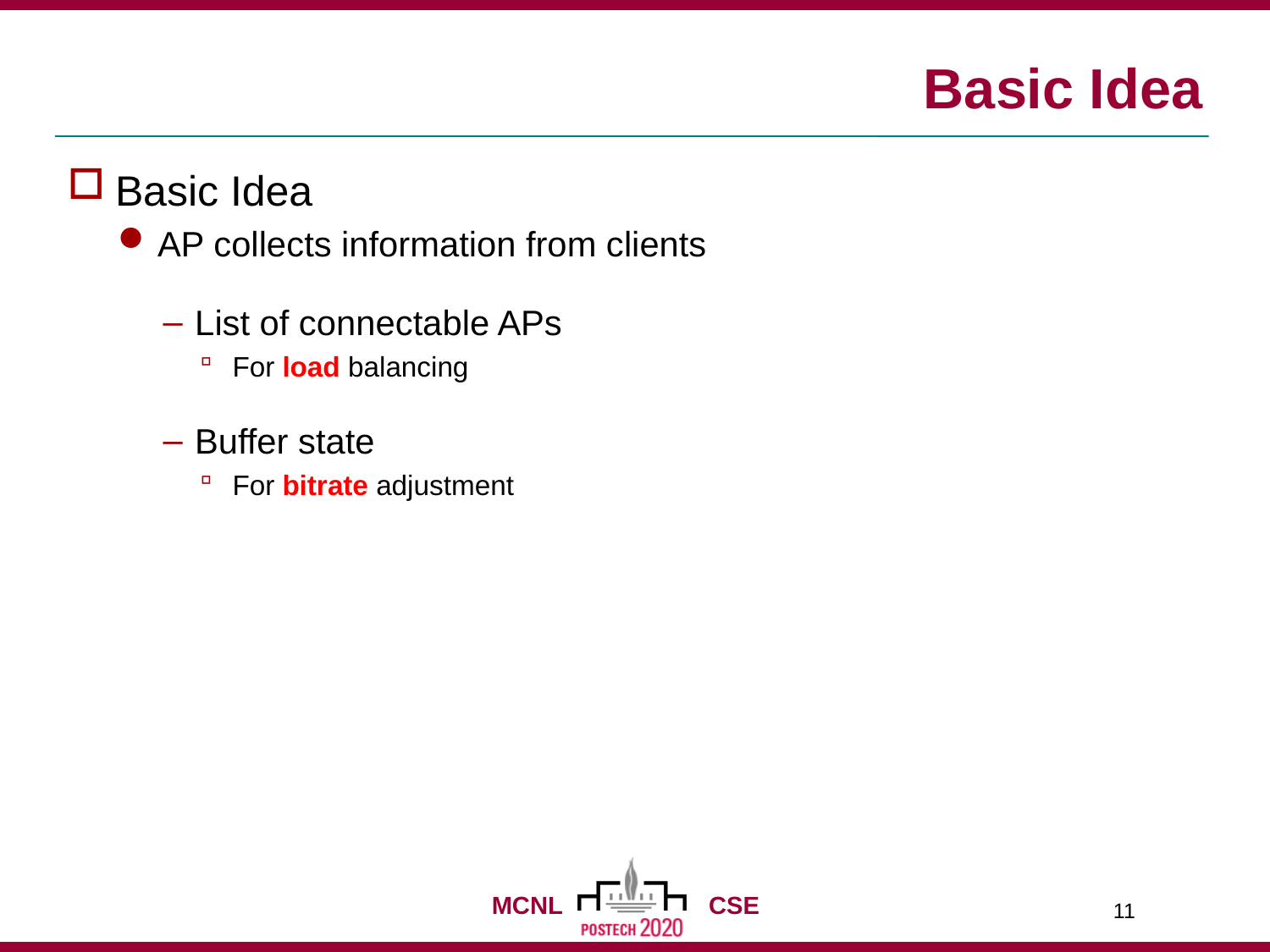

# Basic Idea
Basic Idea
AP collects information from clients

List of connectable APs
For load balancing

Buffer state
For bitrate adjustment
11